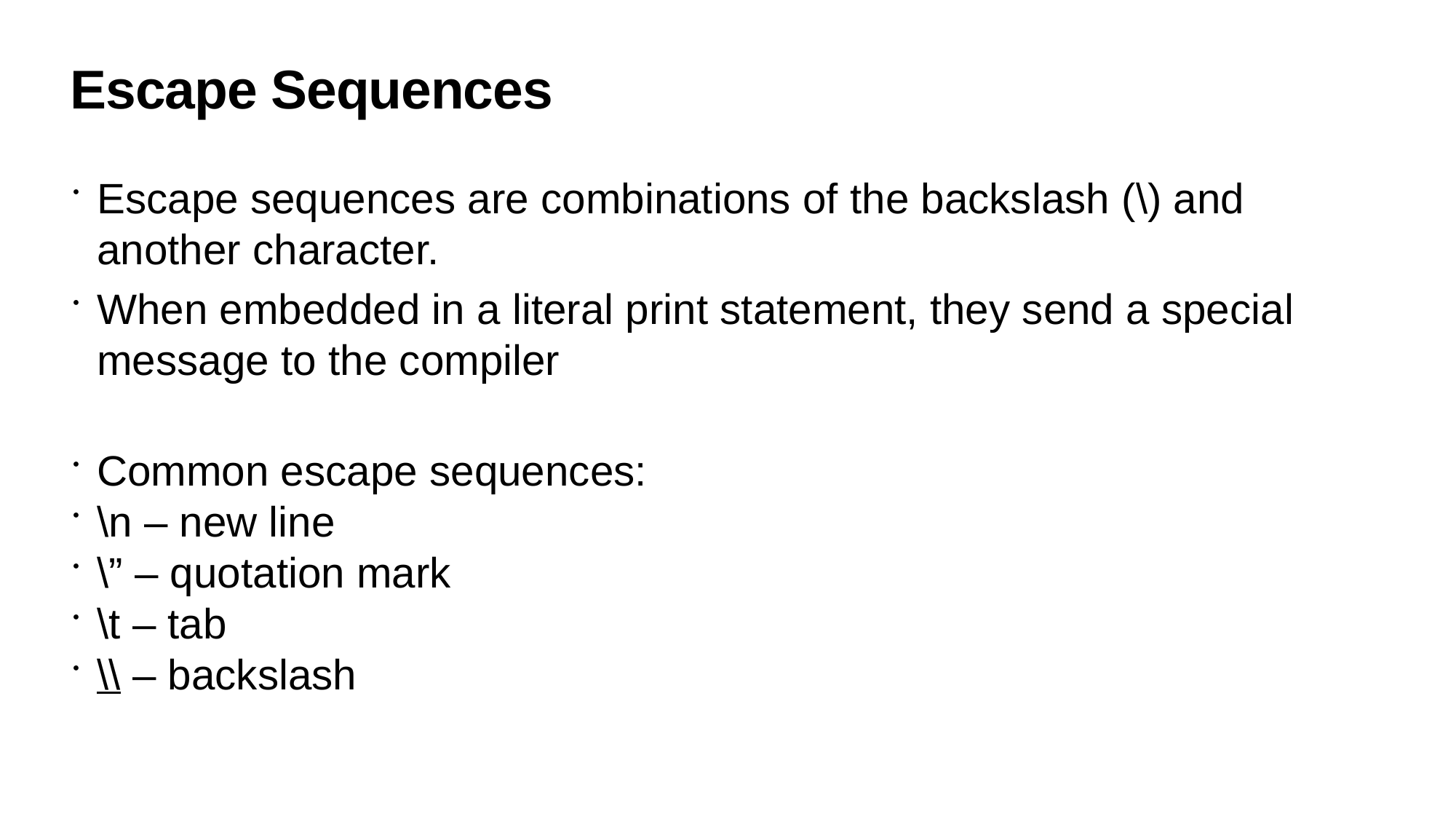

# Escape Sequences

Escape sequences are combinations of the backslash (\) and another character.
When embedded in a literal print statement, they send a special message to the compiler

Common escape sequences:
\n – new line
\” – quotation mark
\t – tab
\\ – backslash